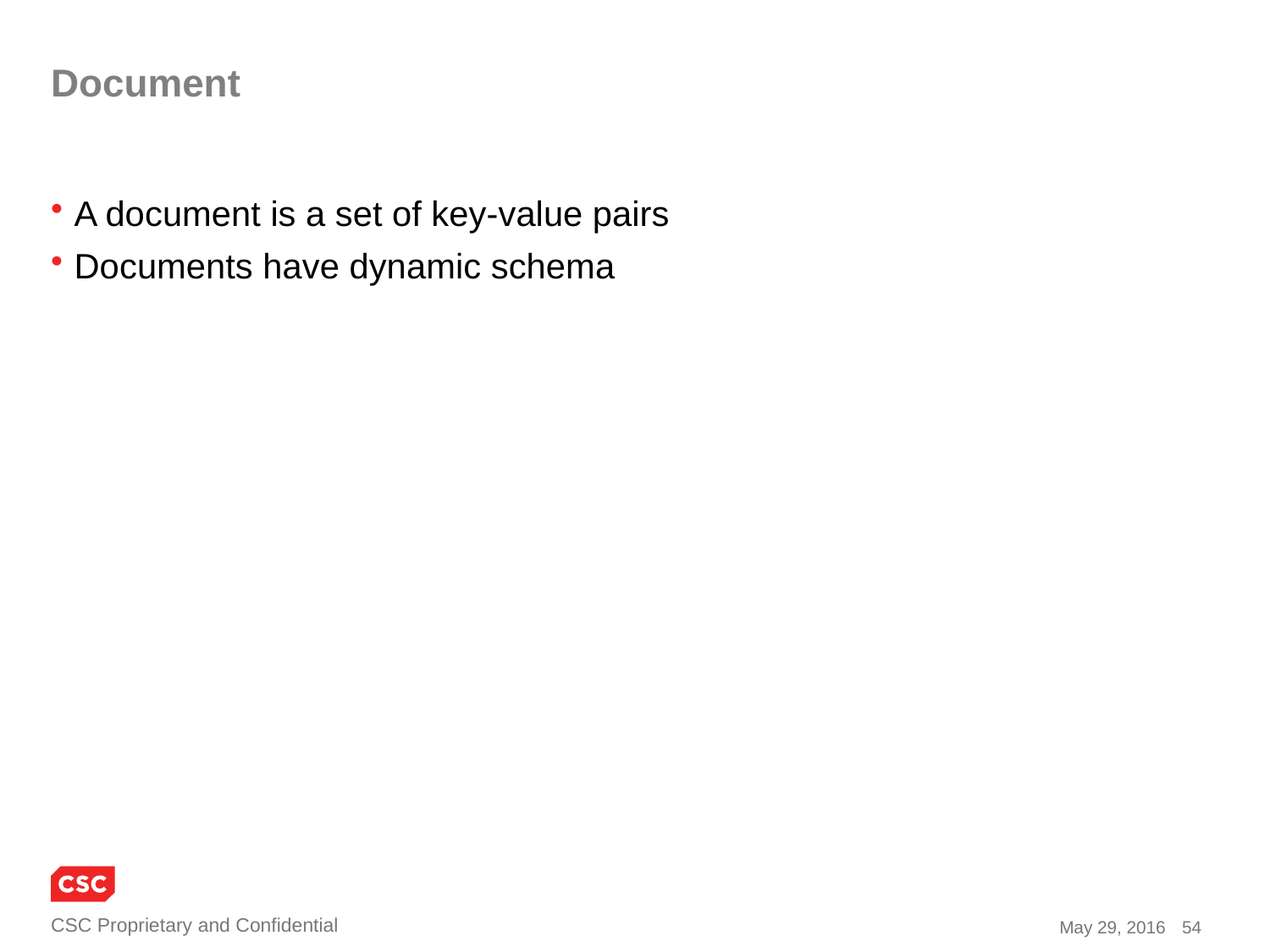

# Document
A document is a set of key-value pairs
Documents have dynamic schema